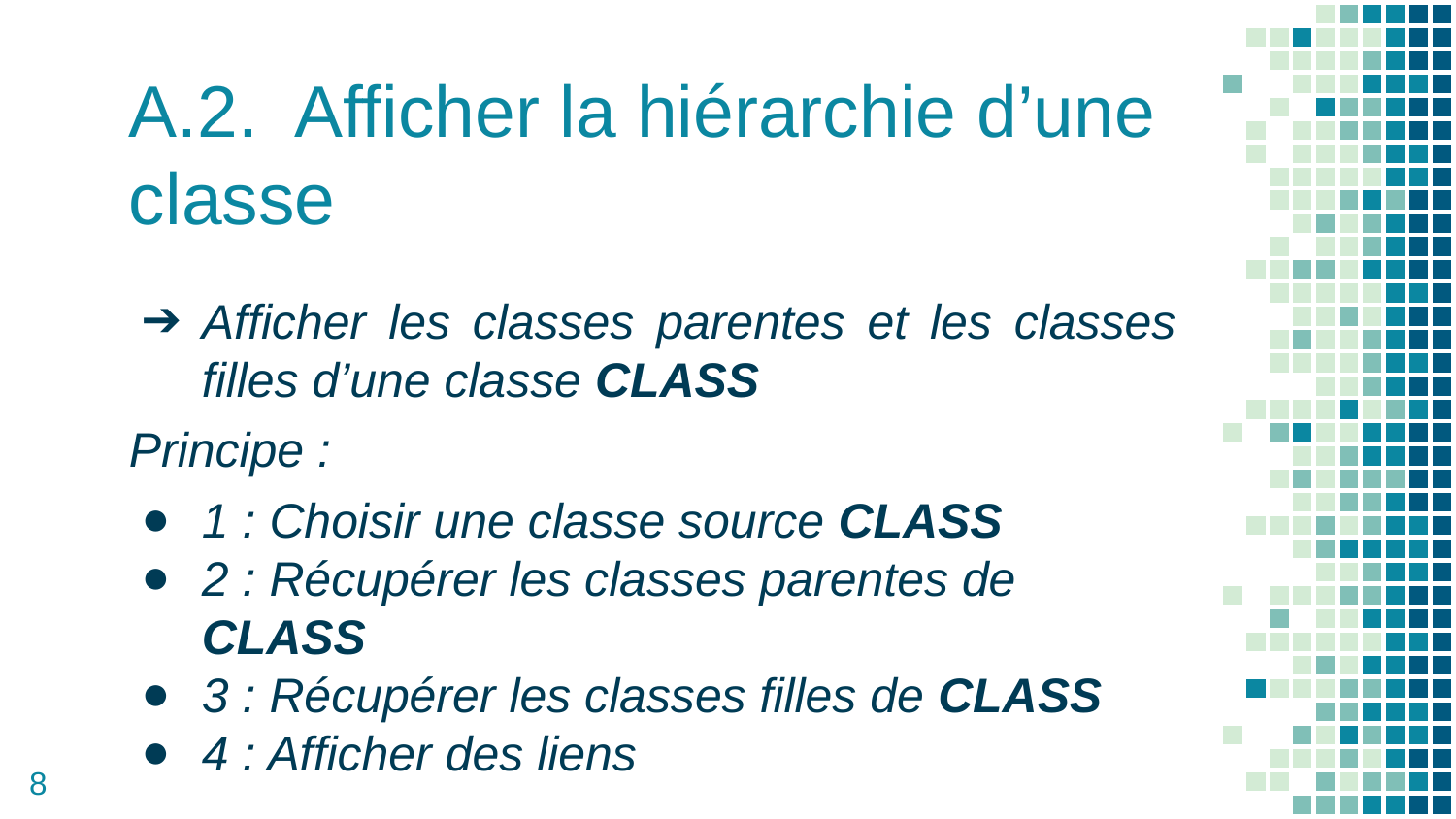

# A.2.  Afficher la hiérarchie d’une classe
Afficher les classes parentes et les classes filles d’une classe CLASS
Principe :
1 : Choisir une classe source CLASS
2 : Récupérer les classes parentes de CLASS
3 : Récupérer les classes filles de CLASS
4 : Afficher des liens
8